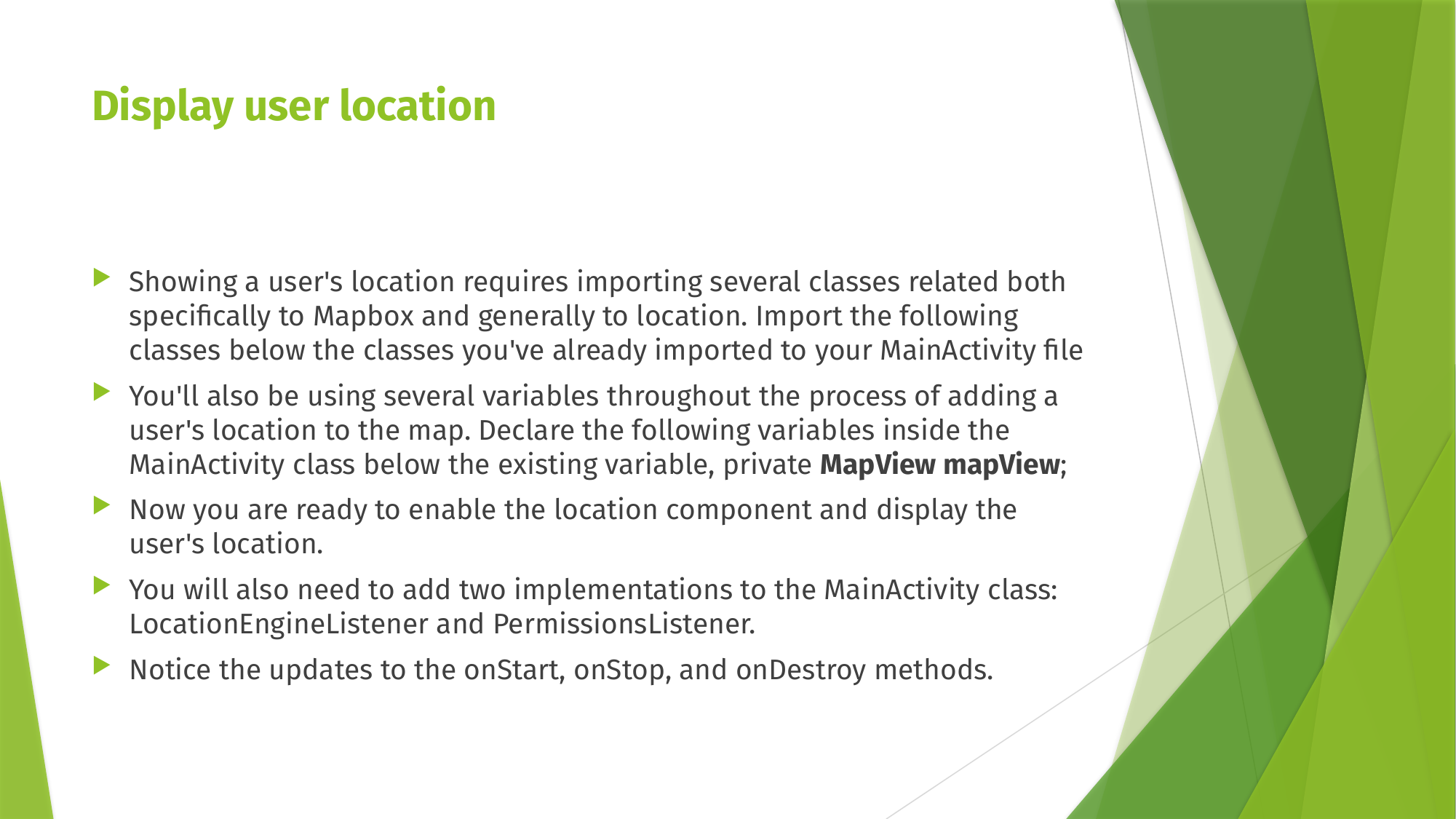

# Display user location
Showing a user's location requires importing several classes related both specifically to Mapbox and generally to location. Import the following classes below the classes you've already imported to your MainActivity file
You'll also be using several variables throughout the process of adding a user's location to the map. Declare the following variables inside the MainActivity class below the existing variable, private MapView mapView;
Now you are ready to enable the location component and display the user's location.
You will also need to add two implementations to the MainActivity class: LocationEngineListener and PermissionsListener.
Notice the updates to the onStart, onStop, and onDestroy methods.